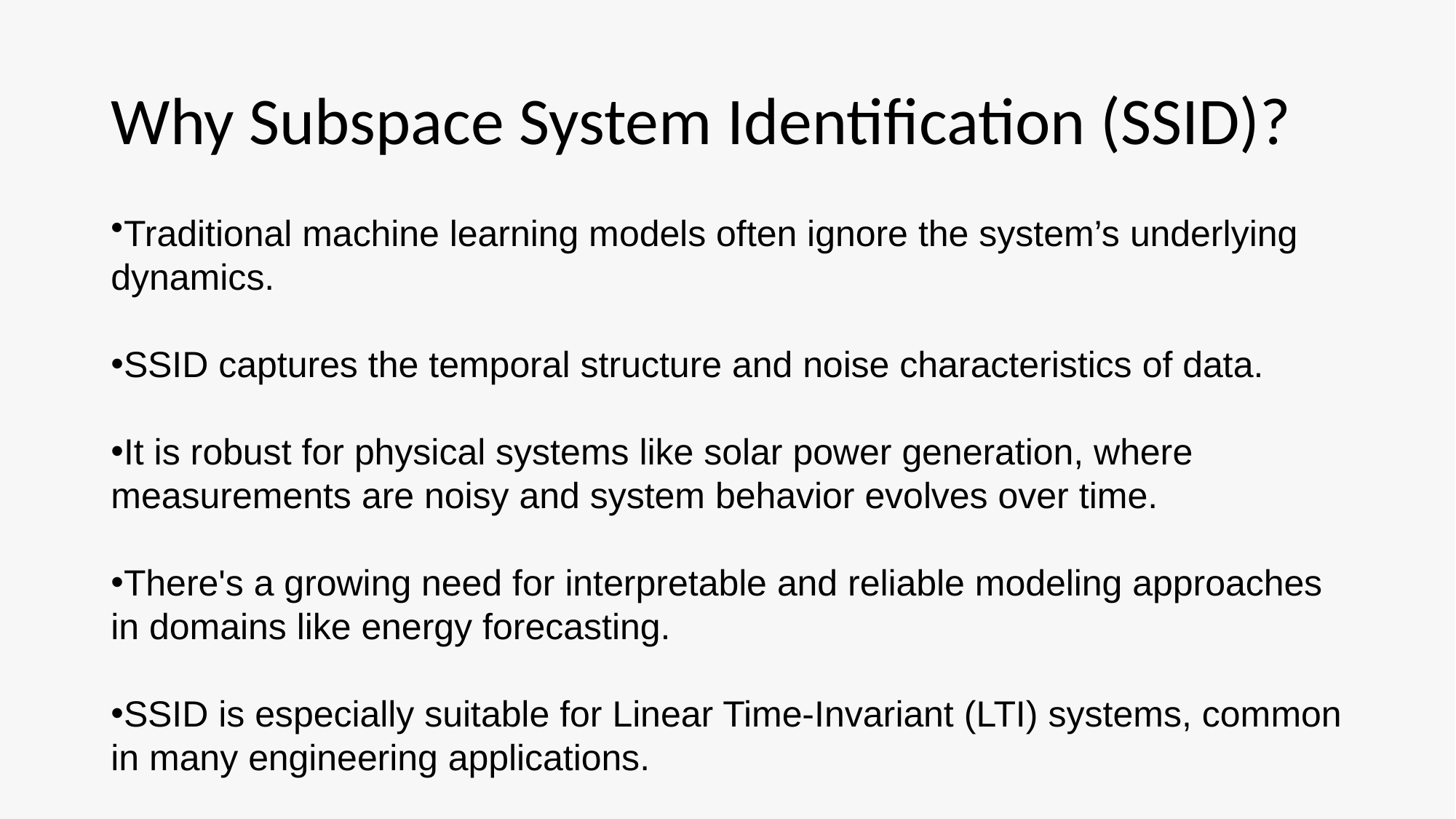

# Why Subspace System Identification (SSID)?
Traditional machine learning models often ignore the system’s underlying dynamics.

SSID captures the temporal structure and noise characteristics of data.

It is robust for physical systems like solar power generation, where measurements are noisy and system behavior evolves over time.

There's a growing need for interpretable and reliable modeling approaches in domains like energy forecasting.

SSID is especially suitable for Linear Time-Invariant (LTI) systems, common in many engineering applications.